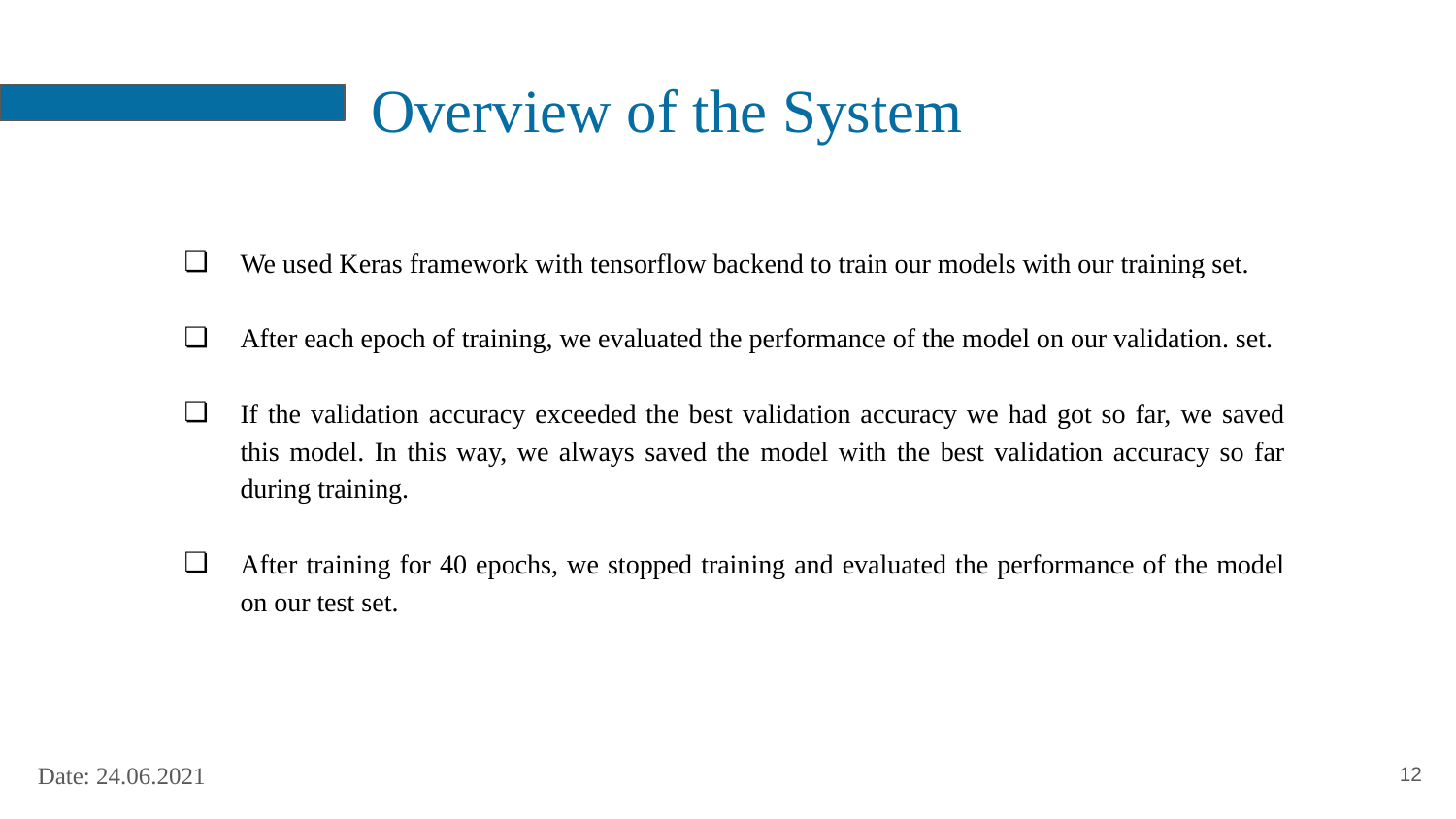

# Overview of the System

We used Keras framework with tensorflow backend to train our models with our training set.

After each epoch of training, we evaluated the performance of the model on our validation. set.

If the validation accuracy exceeded the best validation accuracy we had got so far, we saved this model. In this way, we always saved the model with the best validation accuracy so far during training.

After training for 40 epochs, we stopped training and evaluated the performance of the model on our test set.

12
Date: 24.06.2021